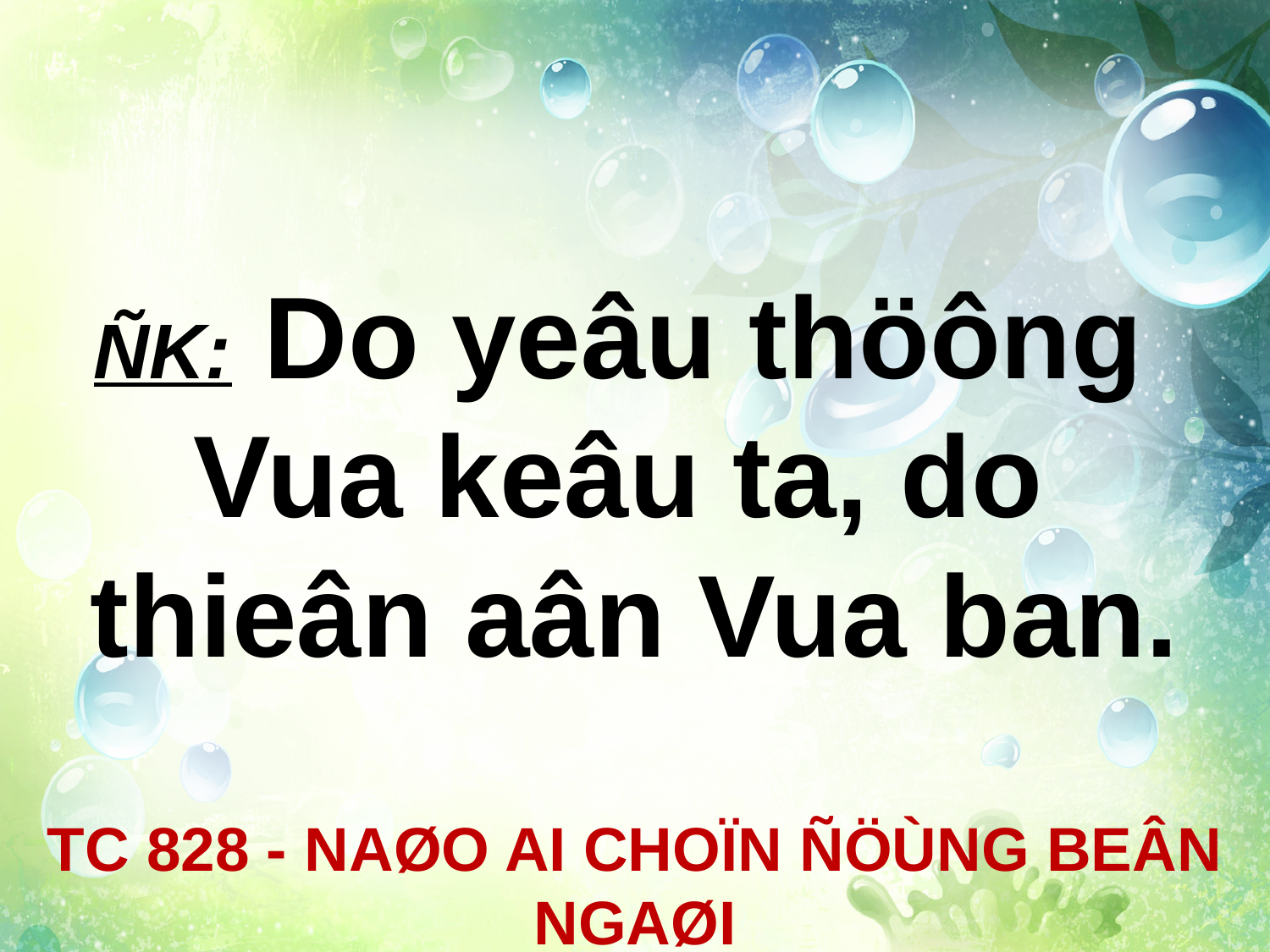

ÑK: Do yeâu thöông
Vua keâu ta, do
thieân aân Vua ban.
TC 828 - NAØO AI CHOÏN ÑÖÙNG BEÂN NGAØI